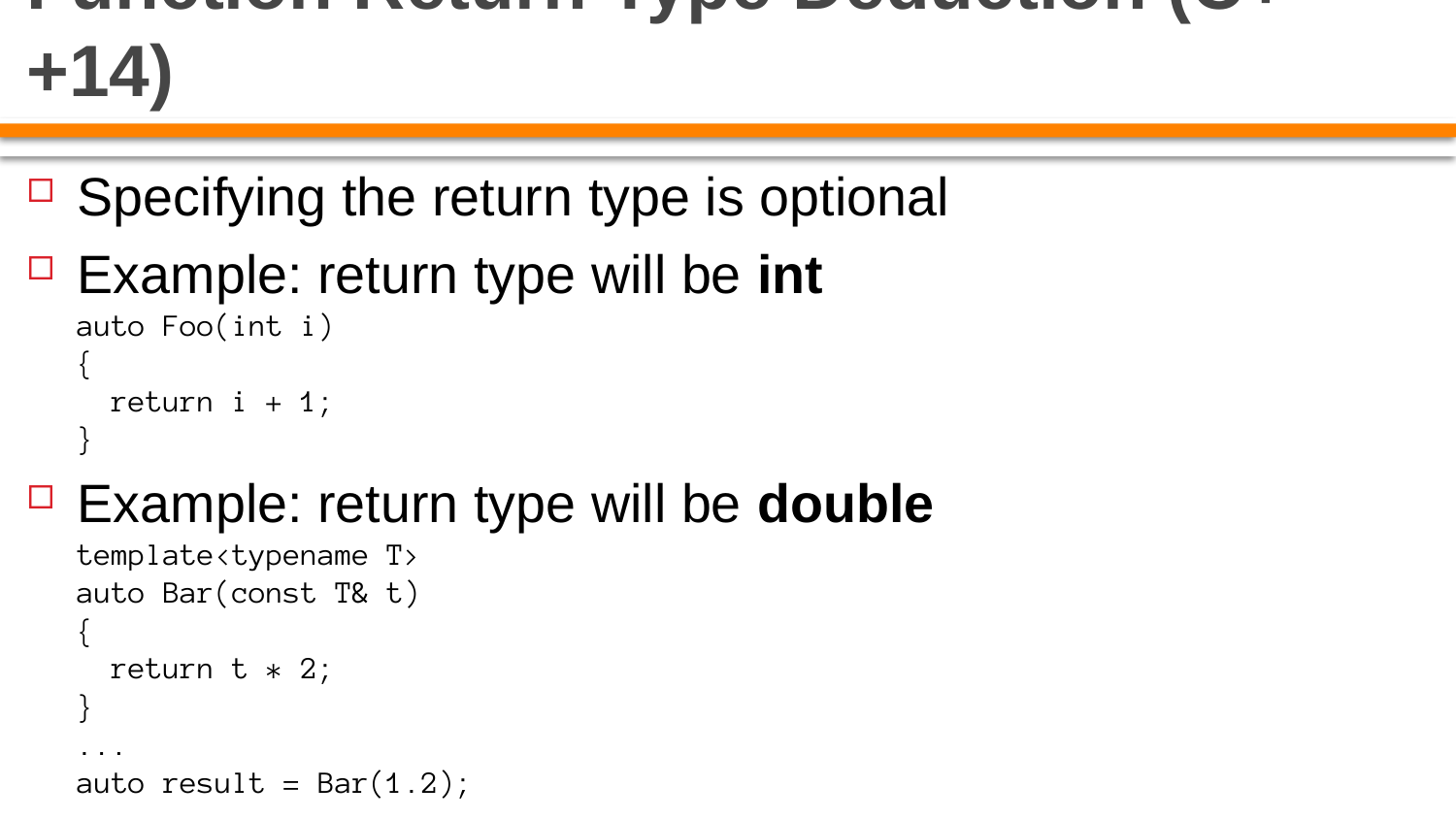

# Function Return Type Deduction (C++14)
Specifying the return type is optional
Example: return type will be int
auto Foo(int i)
{
  return i + 1;
}
Example: return type will be double
template<typename T>
auto Bar(const T& t)
{
  return t * 2;
}
...
auto result = Bar(1.2);